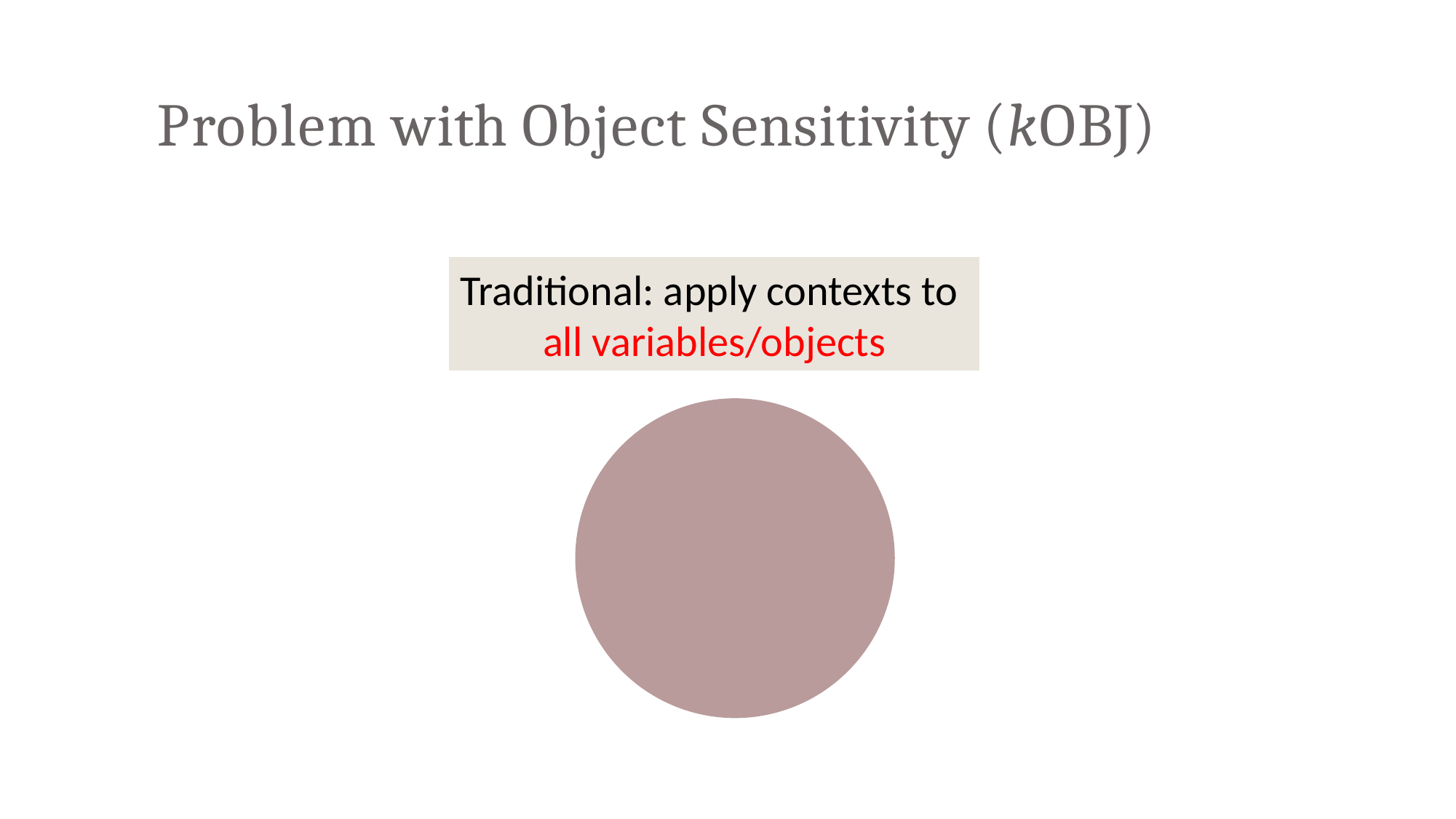

# Problem with Object Sensitivity (kOBJ)
Traditional: apply contexts to
all variables/objects

### Chart

| Category | Sales |
|---|---|
| 2nd Qtr | 3.2 |
ECOOP 2021 virtual